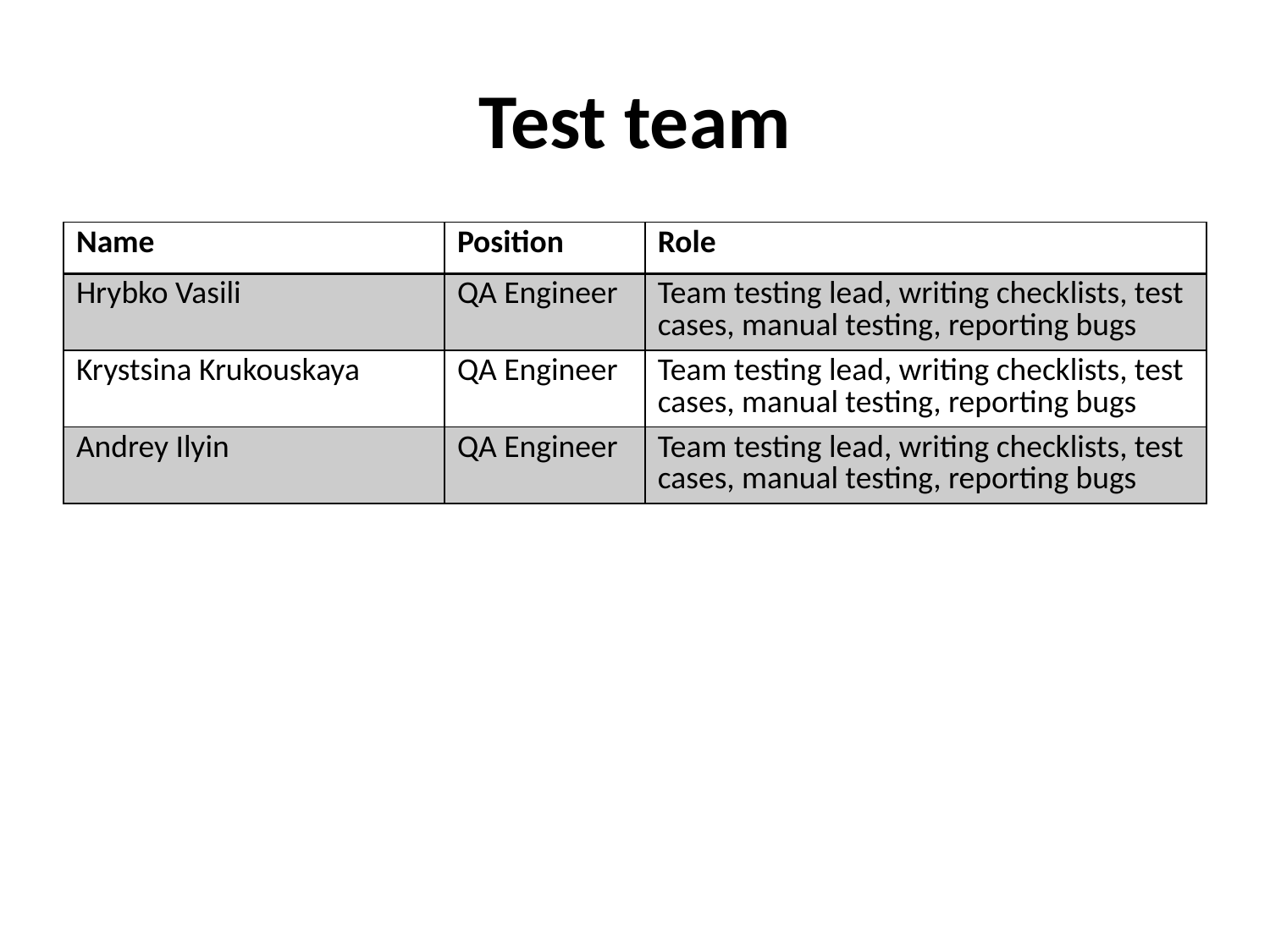

# Test team
| Name | Position | Role |
| --- | --- | --- |
| Hrybko Vasili | QA Engineer | Team testing lead, writing checklists, test cases, manual testing, reporting bugs |
| Krystsina Krukouskaya | QA Engineer | Team testing lead, writing checklists, test cases, manual testing, reporting bugs |
| Andrey Ilyin | QA Engineer | Team testing lead, writing checklists, test cases, manual testing, reporting bugs |